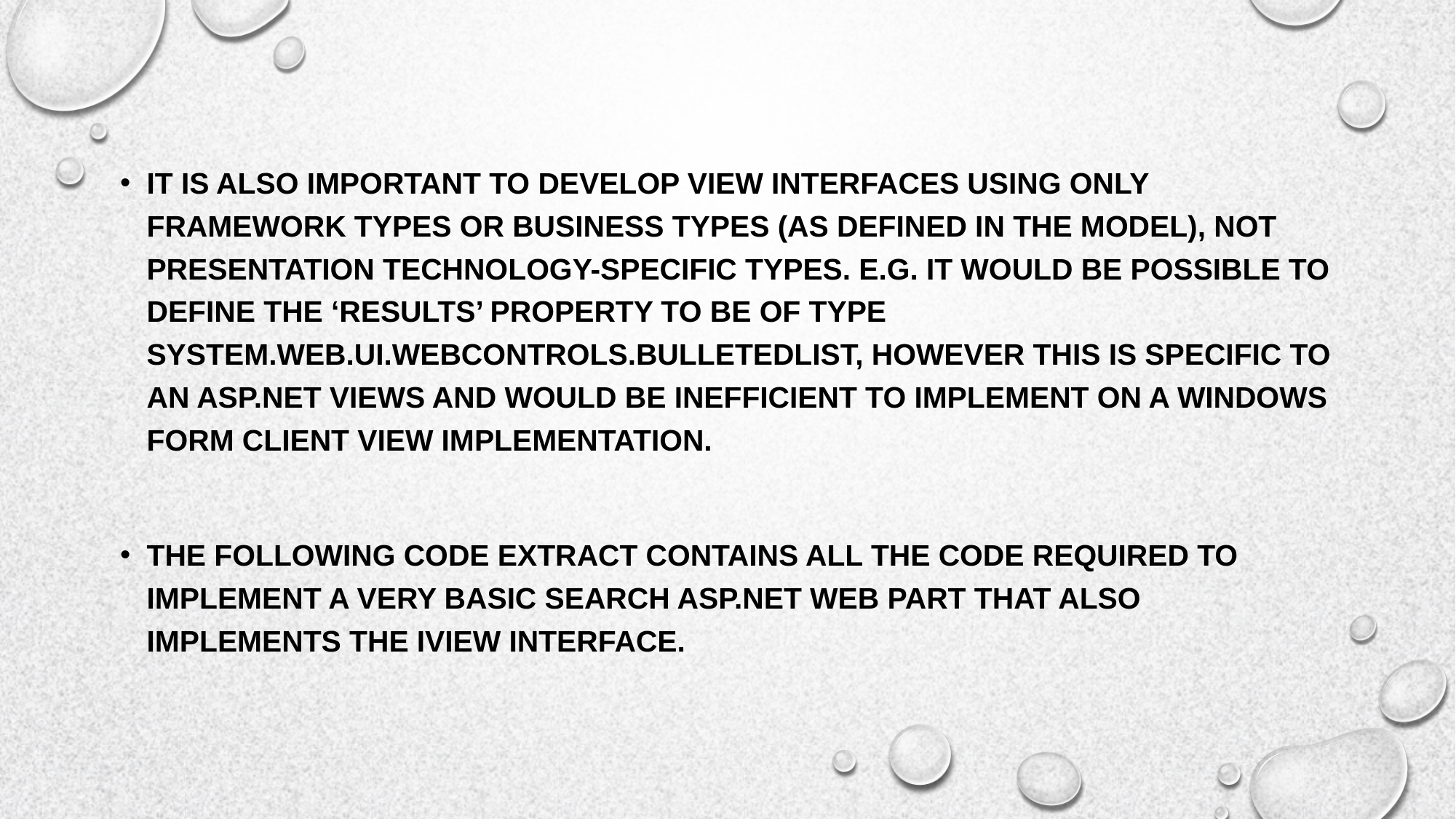

It is also important to develop View interfaces using only Framework types or Business types (as defined in the Model), not presentation technology-specific types. E.g. it would be possible to define the ‘Results’ property to be of type System.Web.UI.WebControls.BulletedList, however this is specific to an ASP.NET Views and would be inefficient to implement on a Windows Form client View implementation.

The following code extract contains all the code required to implement a very basic search ASP.NET Web Part that also implements the IView interface.